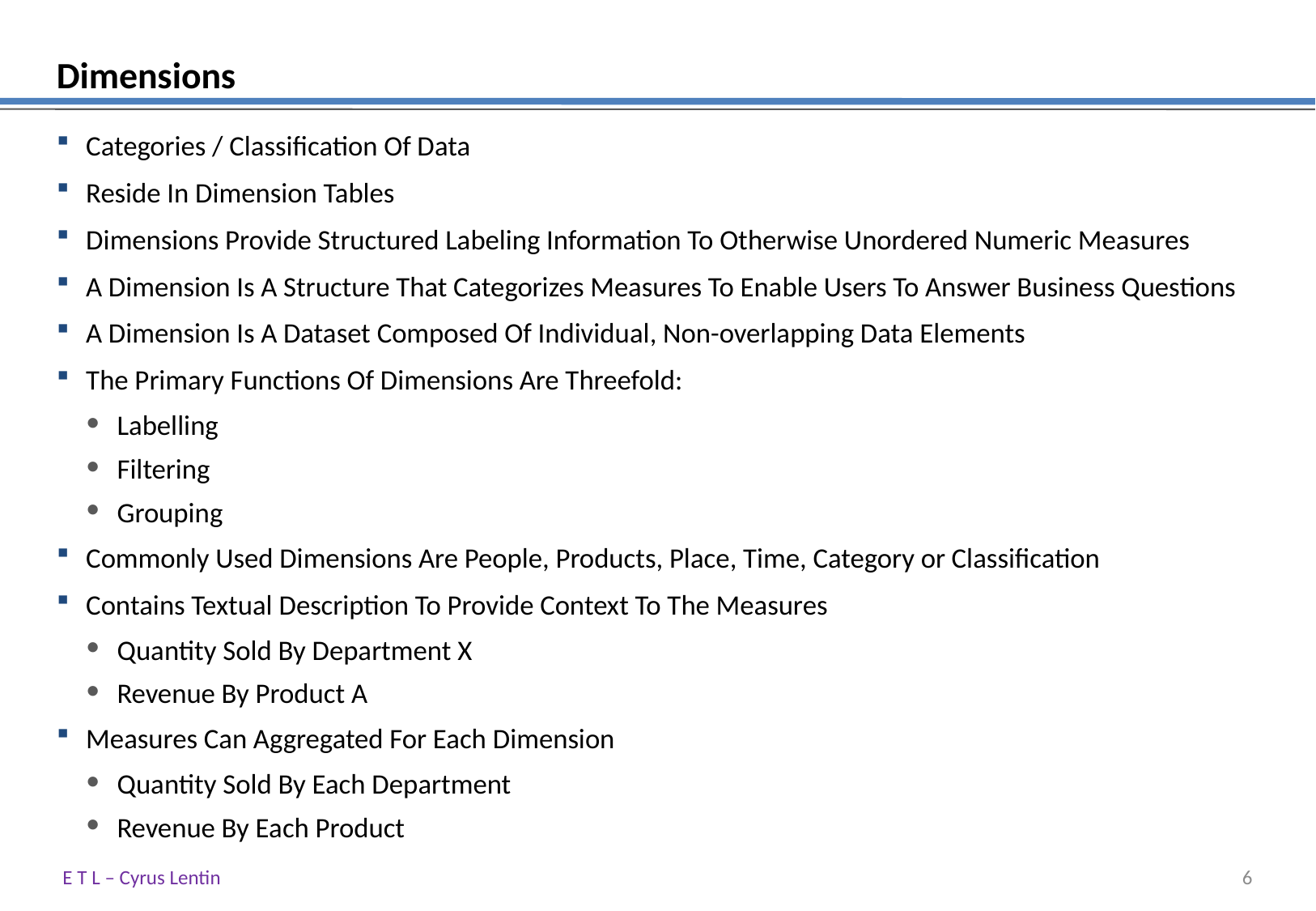

# Dimensions
Categories / Classification Of Data
Reside In Dimension Tables
Dimensions Provide Structured Labeling Information To Otherwise Unordered Numeric Measures
A Dimension Is A Structure That Categorizes Measures To Enable Users To Answer Business Questions
A Dimension Is A Dataset Composed Of Individual, Non-overlapping Data Elements
The Primary Functions Of Dimensions Are Threefold:
Labelling
Filtering
Grouping
Commonly Used Dimensions Are People, Products, Place, Time, Category or Classification
Contains Textual Description To Provide Context To The Measures
Quantity Sold By Department X
Revenue By Product A
Measures Can Aggregated For Each Dimension
Quantity Sold By Each Department
Revenue By Each Product

E T L – Cyrus Lentin
6